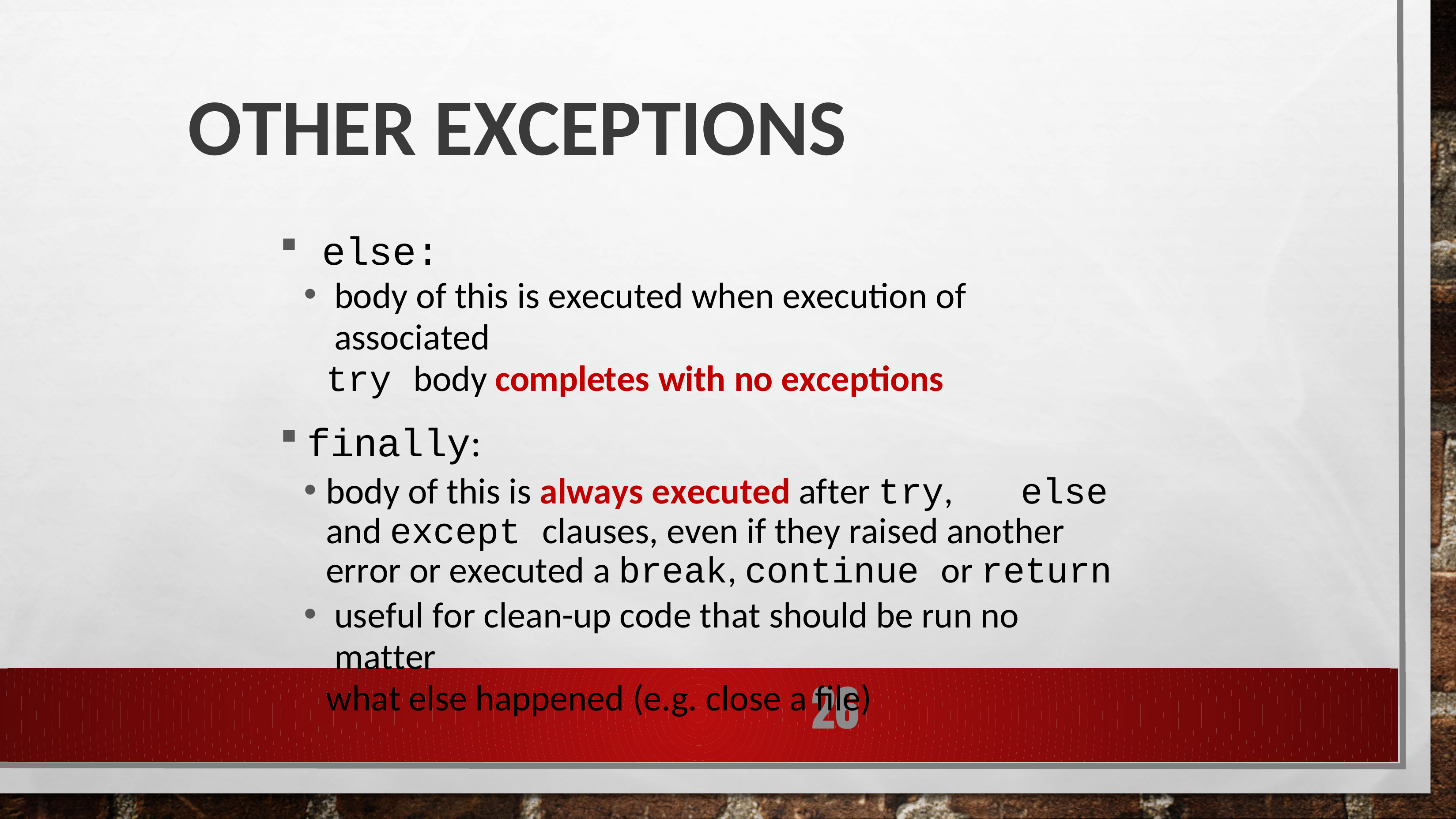

# OTHER EXCEPTIONS
else:
body of this is executed when execution of associated
try body completes with no exceptions
finally:
body of this is always executed after try,	else and except clauses, even if they raised another error or executed a break, continue or return
useful for clean-up code that should be run no matter
what else happened (e.g. close a file)
26